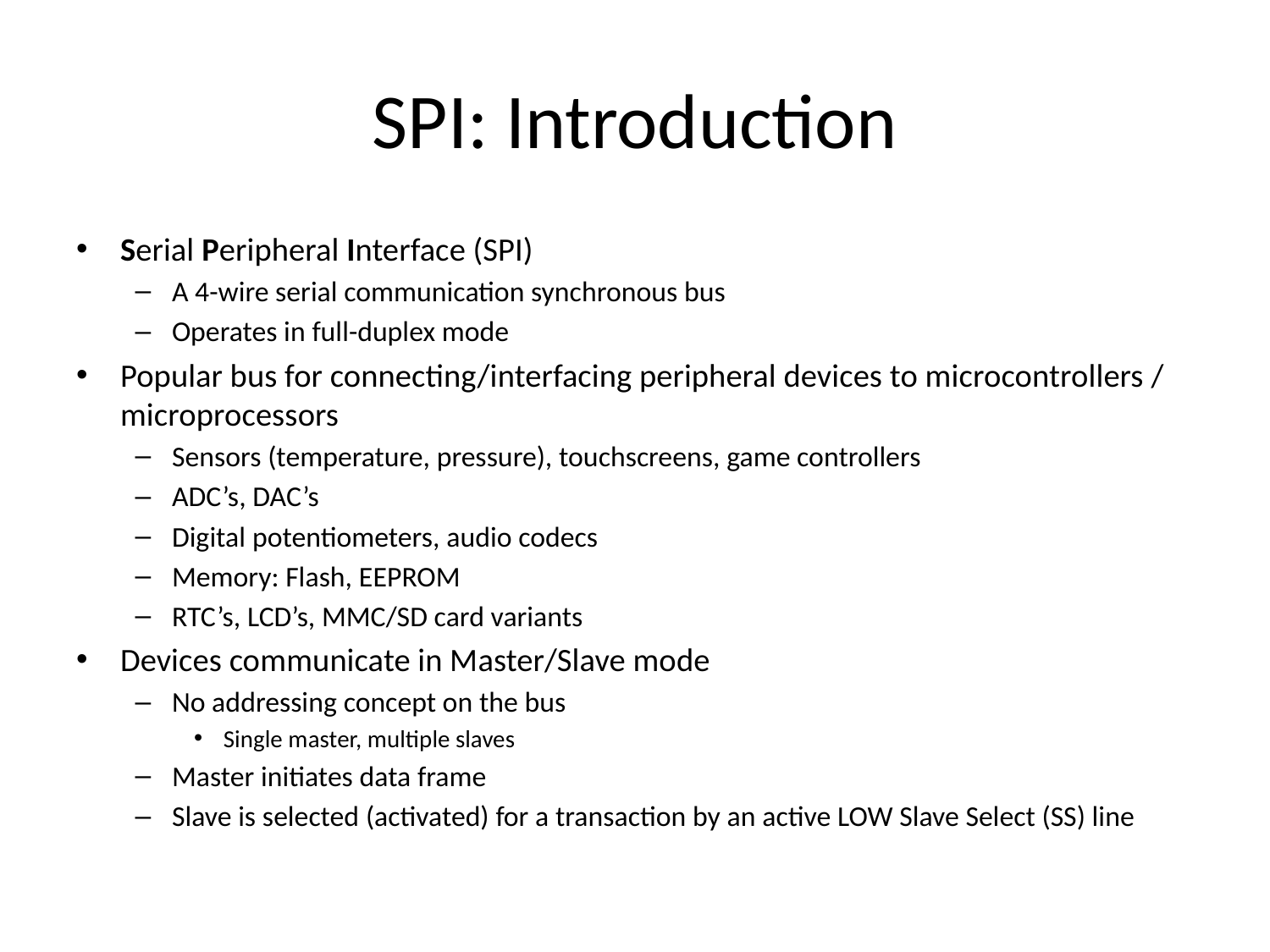

# SPI: Introduction
Serial Peripheral Interface (SPI)
A 4-wire serial communication synchronous bus
Operates in full-duplex mode
Popular bus for connecting/interfacing peripheral devices to microcontrollers / microprocessors
Sensors (temperature, pressure), touchscreens, game controllers
ADC’s, DAC’s
Digital potentiometers, audio codecs
Memory: Flash, EEPROM
RTC’s, LCD’s, MMC/SD card variants
Devices communicate in Master/Slave mode
No addressing concept on the bus
Single master, multiple slaves
Master initiates data frame
Slave is selected (activated) for a transaction by an active LOW Slave Select (SS) line